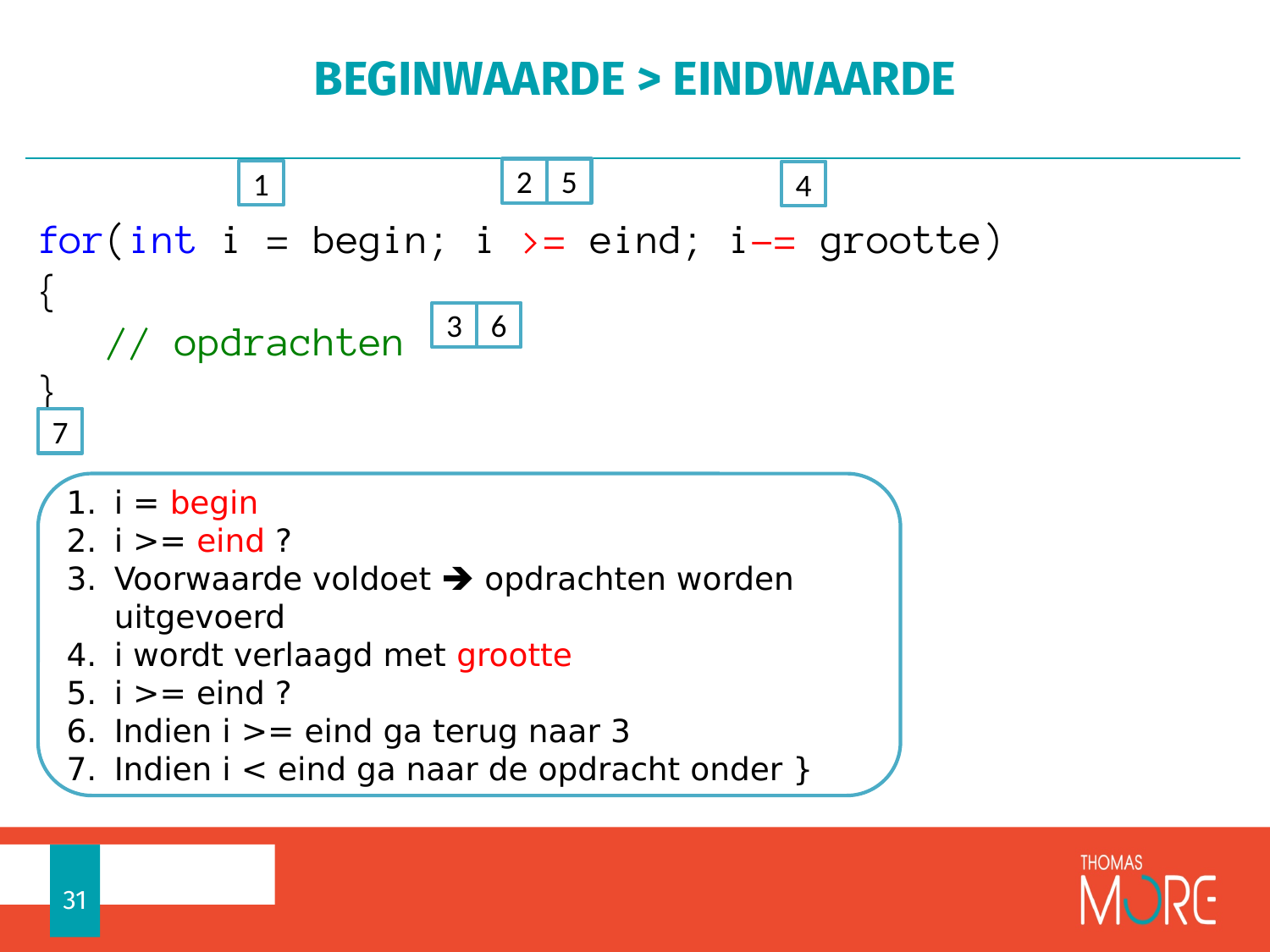

# BEGINWAARDE > EINDWAARDE
2
5

1
4
for(int i = begin; i >= eind; i-= grootte)
{
   // opdrachten
}
3
6
7
i = begin
i >= eind ?
Voorwaarde voldoet 🡺 opdrachten worden uitgevoerd
i wordt verlaagd met grootte
i >= eind ?
Indien i >= eind ga terug naar 3
Indien i < eind ga naar de opdracht onder }
31